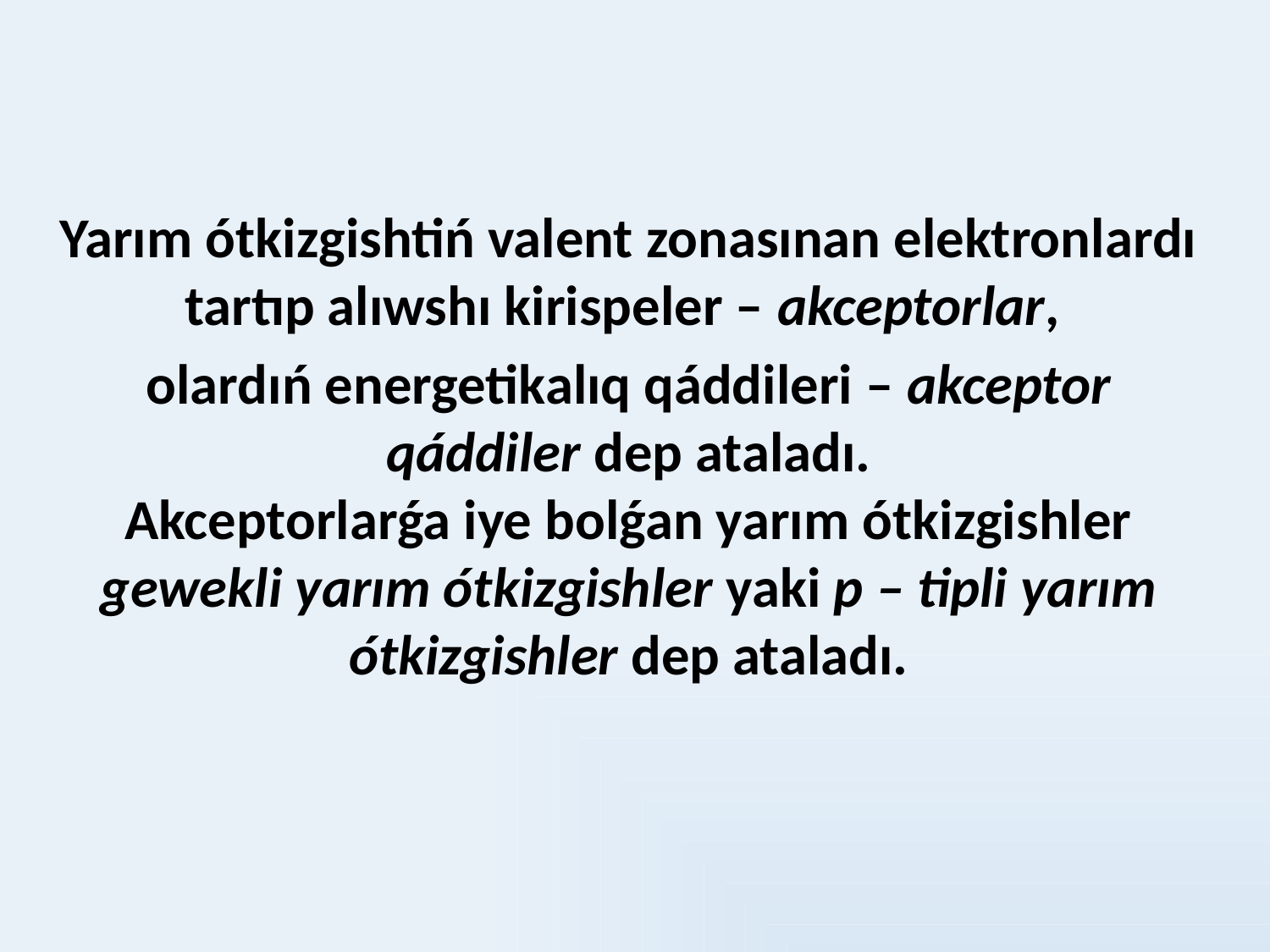

Yarım ótkizgishtiń valent zonasınan elektronlardı tartıp alıwshı kirispeler – akceptorlar,
olardıń energetikalıq qáddileri – akceptor qáddiler dep ataladı.
Akceptorlarǵa iye bolǵan yarım ótkizgishler gewekli yarım ótkizgishler yaki p – tipli yarım ótkizgishler dep ataladı.
#